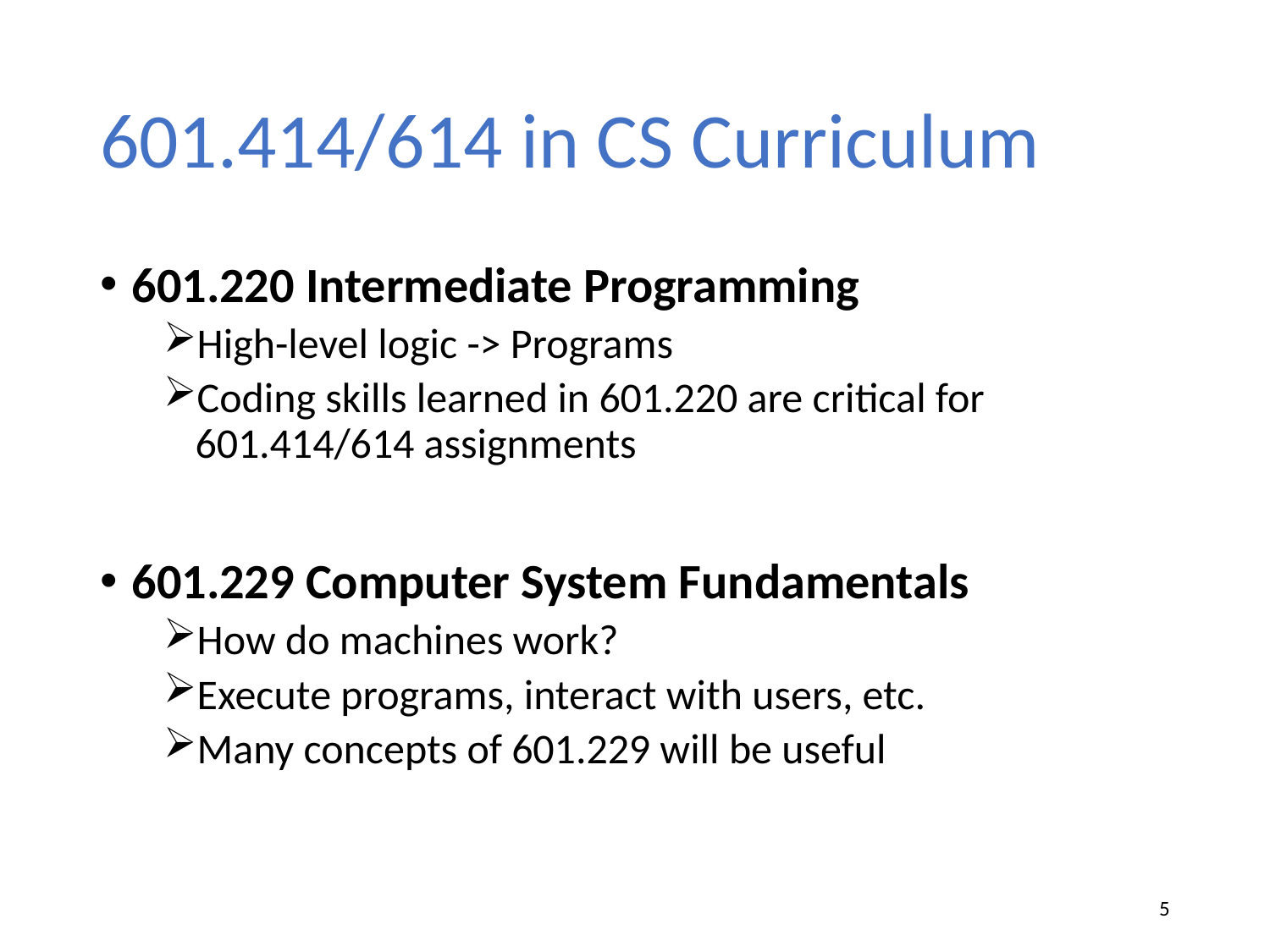

# 601.414/614 in CS Curriculum
601.220 Intermediate Programming
High-level logic -> Programs
Coding skills learned in 601.220 are critical for 601.414/614 assignments

601.229 Computer System Fundamentals
How do machines work?
Execute programs, interact with users, etc.
Many concepts of 601.229 will be useful
5